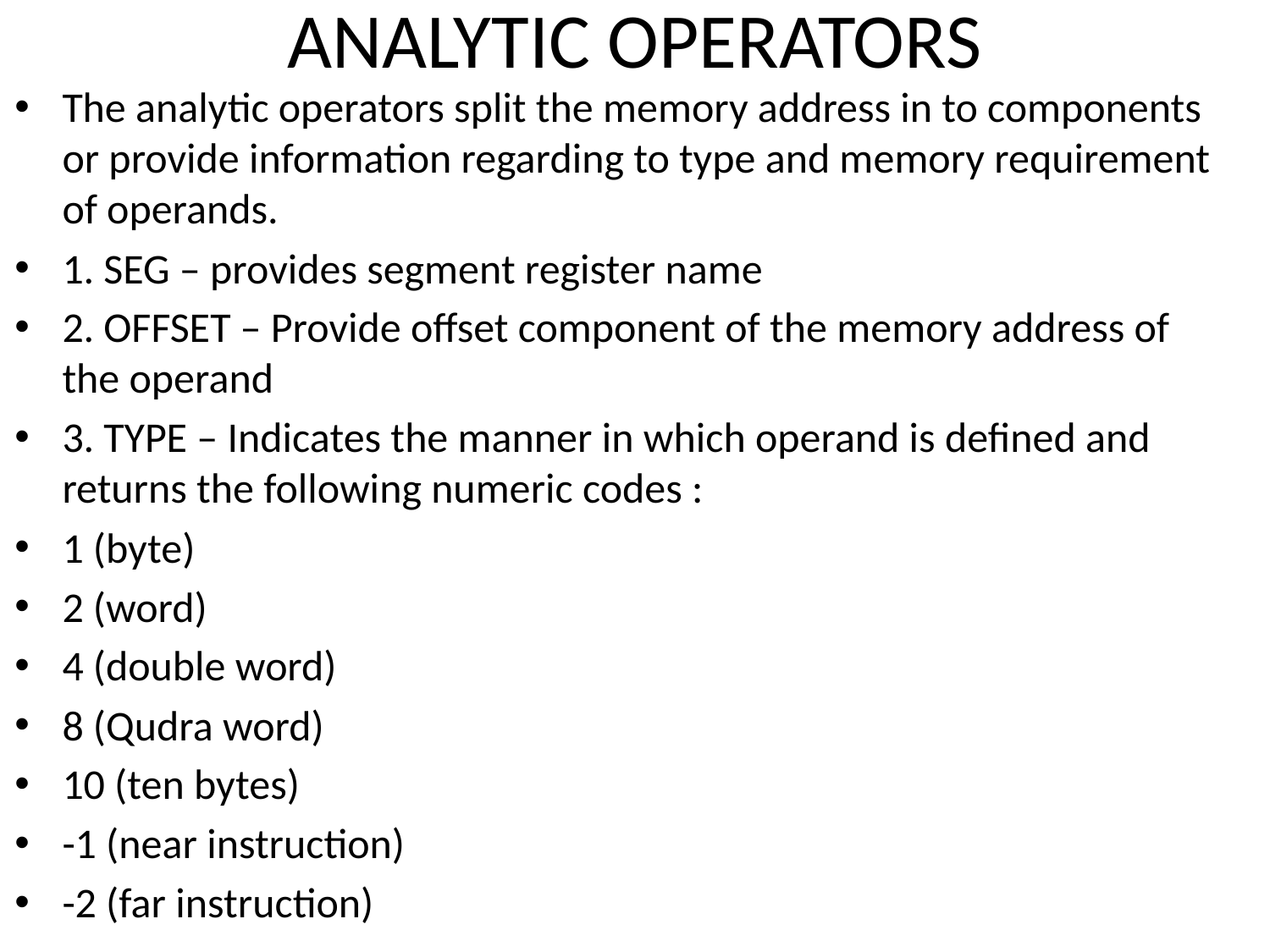

# ANALYTIC OPERATORS
The analytic operators split the memory address in to components or provide information regarding to type and memory requirement of operands.
1. SEG – provides segment register name
2. OFFSET – Provide offset component of the memory address of the operand
3. TYPE – Indicates the manner in which operand is defined and returns the following numeric codes :
1 (byte)
2 (word)
4 (double word)
8 (Qudra word)
10 (ten bytes)
-1 (near instruction)
-2 (far instruction)